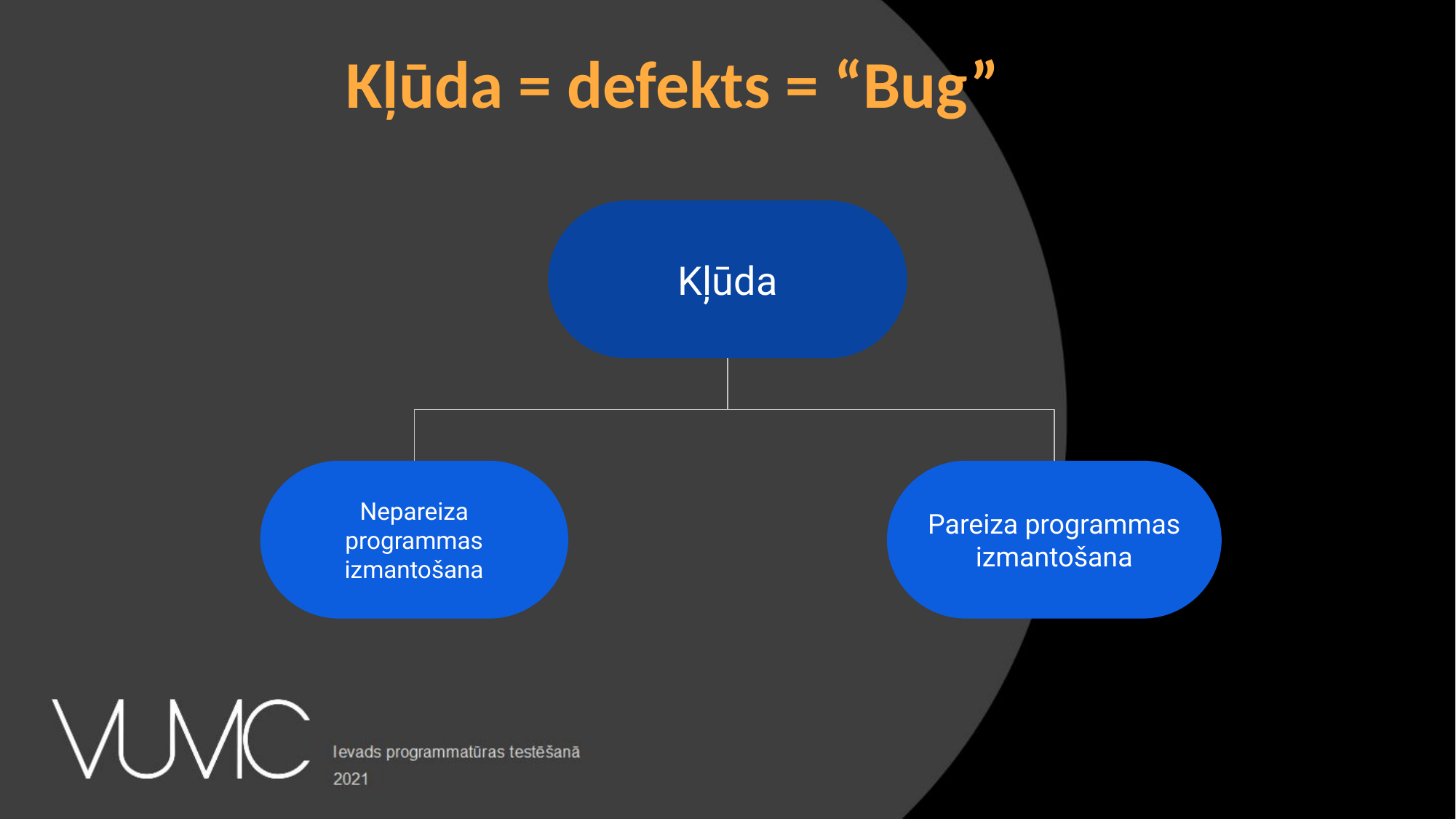

Kļūda = defekts = “Bug”
Kļūda
Nepareiza programmas izmantošana
Pareiza programmas izmantošana